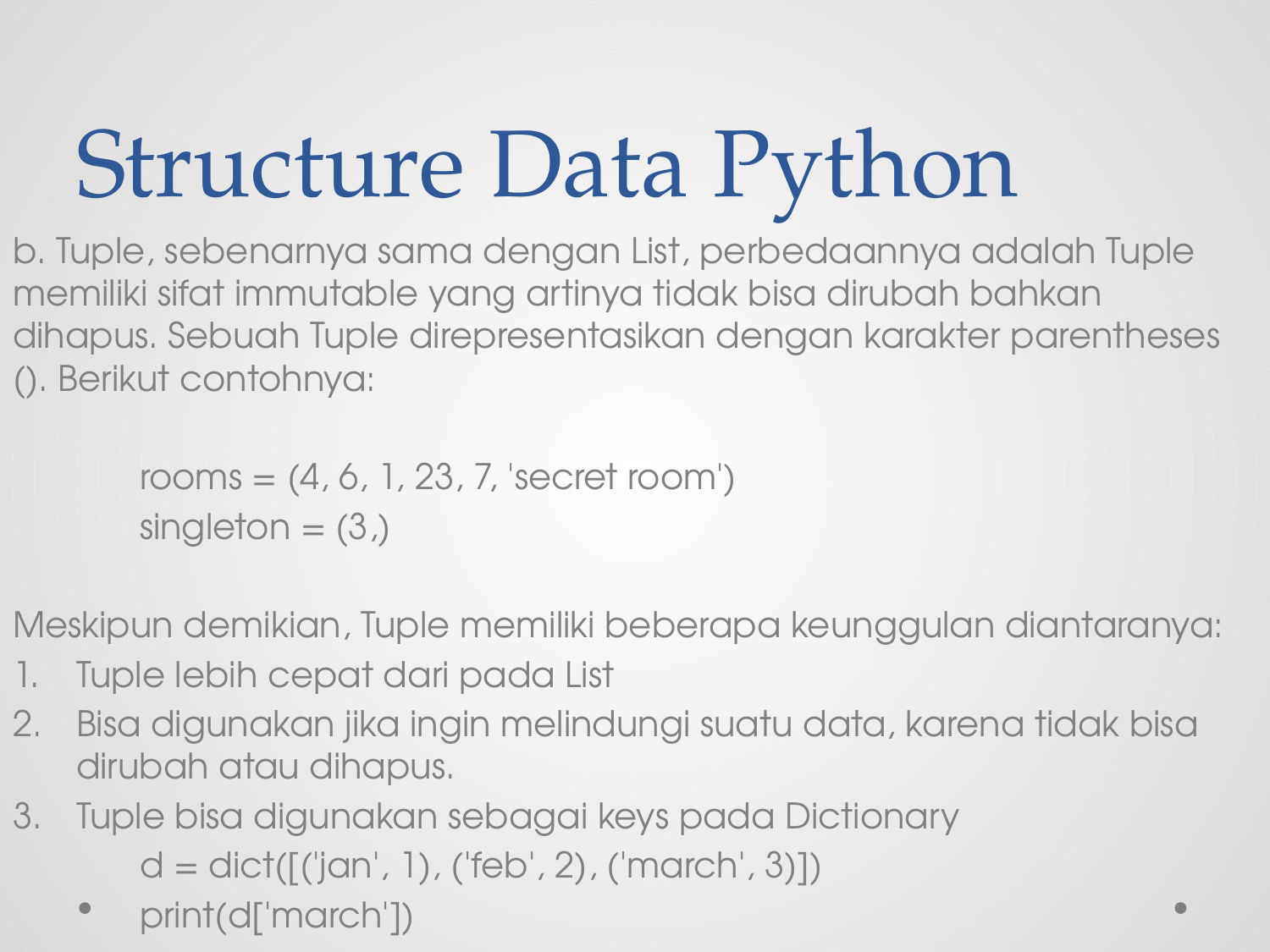

# Structure Data Python
b. Tuple, sebenarnya sama dengan List, perbedaannya adalah Tuple memiliki sifat immutable yang artinya tidak bisa dirubah bahkan dihapus. Sebuah Tuple direpresentasikan dengan karakter parentheses (). Berikut contohnya:

	rooms = (4, 6, 1, 23, 7, 'secret room')
	singleton = (3,)

Meskipun demikian, Tuple memiliki beberapa keunggulan diantaranya:
Tuple lebih cepat dari pada List
Bisa digunakan jika ingin melindungi suatu data, karena tidak bisa dirubah atau dihapus.
Tuple bisa digunakan sebagai keys pada Dictionary
	d = dict([('jan', 1), ('feb', 2), ('march', 3)])
	print(d['march'])